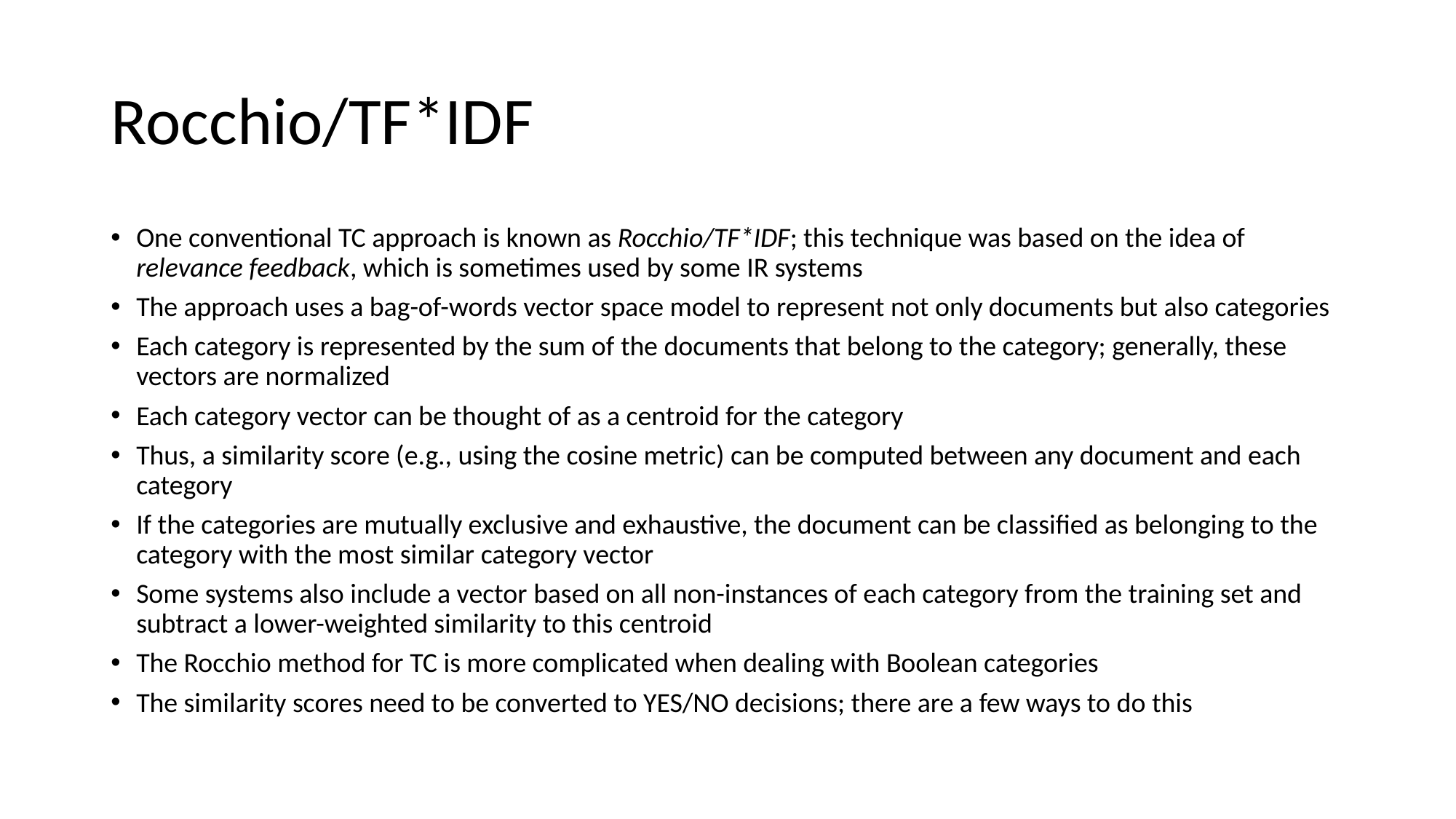

# Rocchio/TF*IDF
One conventional TC approach is known as Rocchio/TF*IDF; this technique was based on the idea of relevance feedback, which is sometimes used by some IR systems
The approach uses a bag-of-words vector space model to represent not only documents but also categories
Each category is represented by the sum of the documents that belong to the category; generally, these vectors are normalized
Each category vector can be thought of as a centroid for the category
Thus, a similarity score (e.g., using the cosine metric) can be computed between any document and each category
If the categories are mutually exclusive and exhaustive, the document can be classified as belonging to the category with the most similar category vector
Some systems also include a vector based on all non-instances of each category from the training set and subtract a lower-weighted similarity to this centroid
The Rocchio method for TC is more complicated when dealing with Boolean categories
The similarity scores need to be converted to YES/NO decisions; there are a few ways to do this